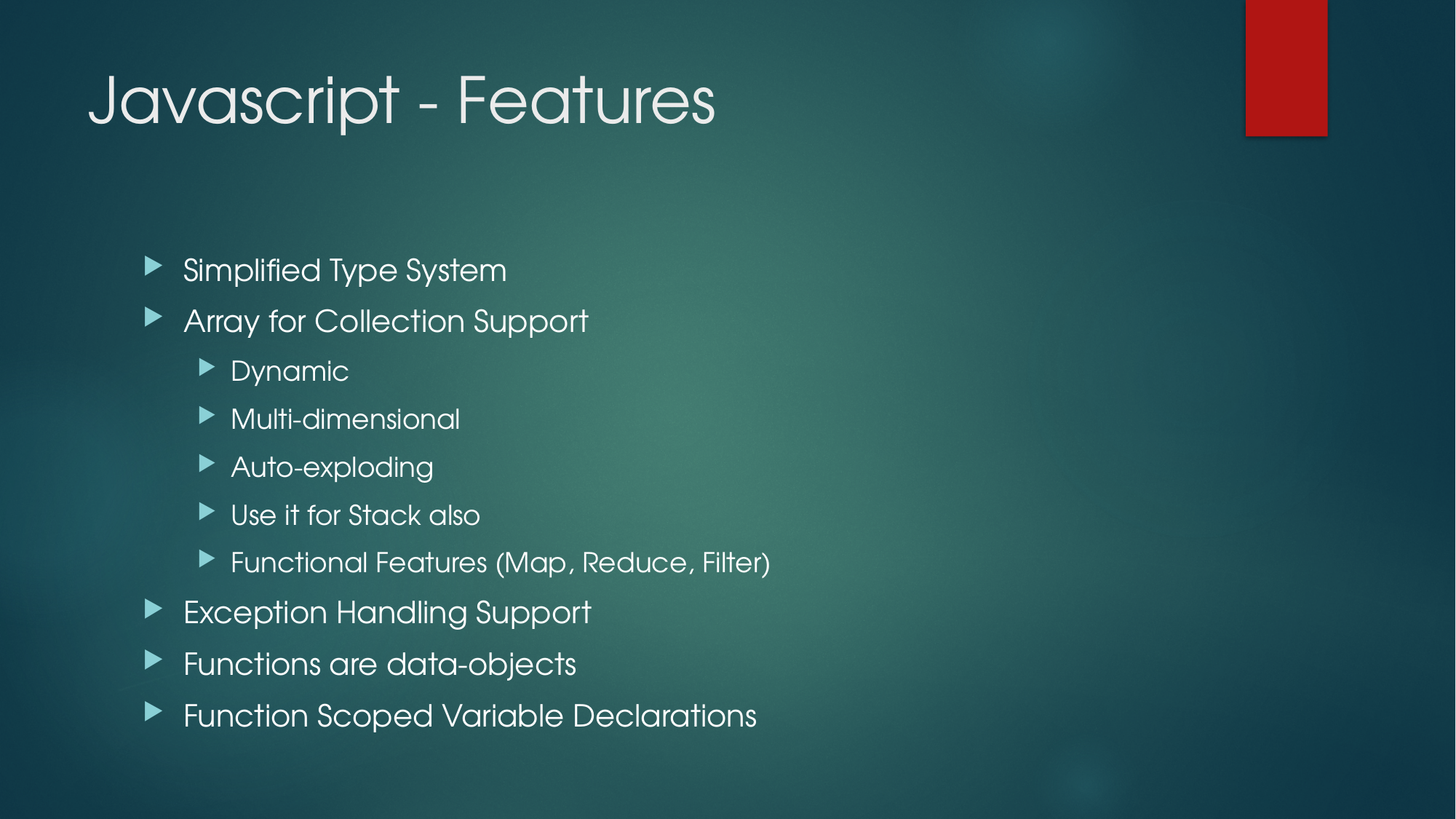

# Javascript - Features
Simplified Type System
Array for Collection Support
Dynamic
Multi-dimensional
Auto-exploding
Use it for Stack also
Functional Features (Map, Reduce, Filter)
Exception Handling Support
Functions are data-objects
Function Scoped Variable Declarations